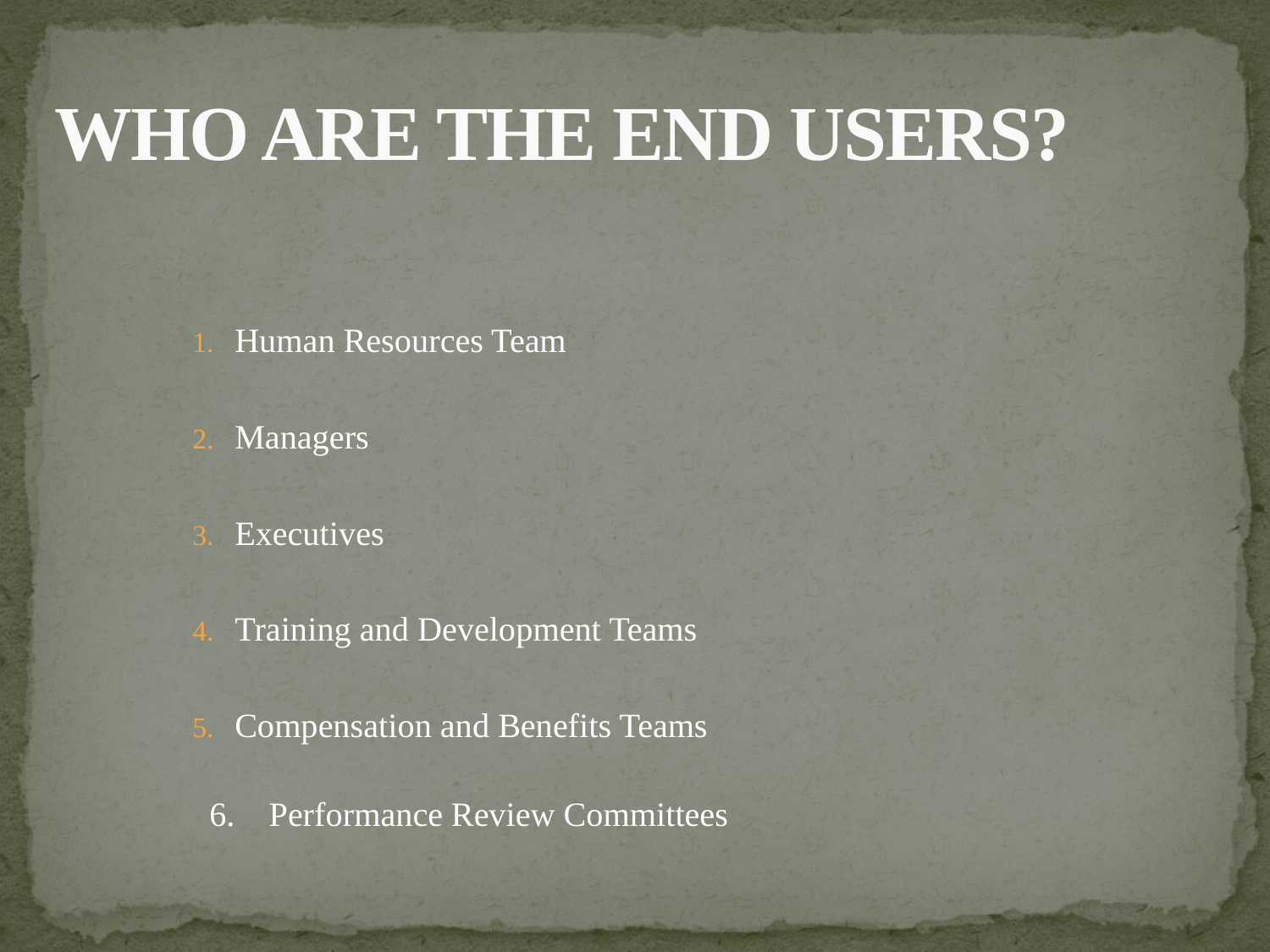

# WHO ARE THE END USERS?

Human Resources Team

Managers

Executives

Training and Development Teams

Compensation and Benefits Teams
                                                                                                                         6.    Performance Review Committees